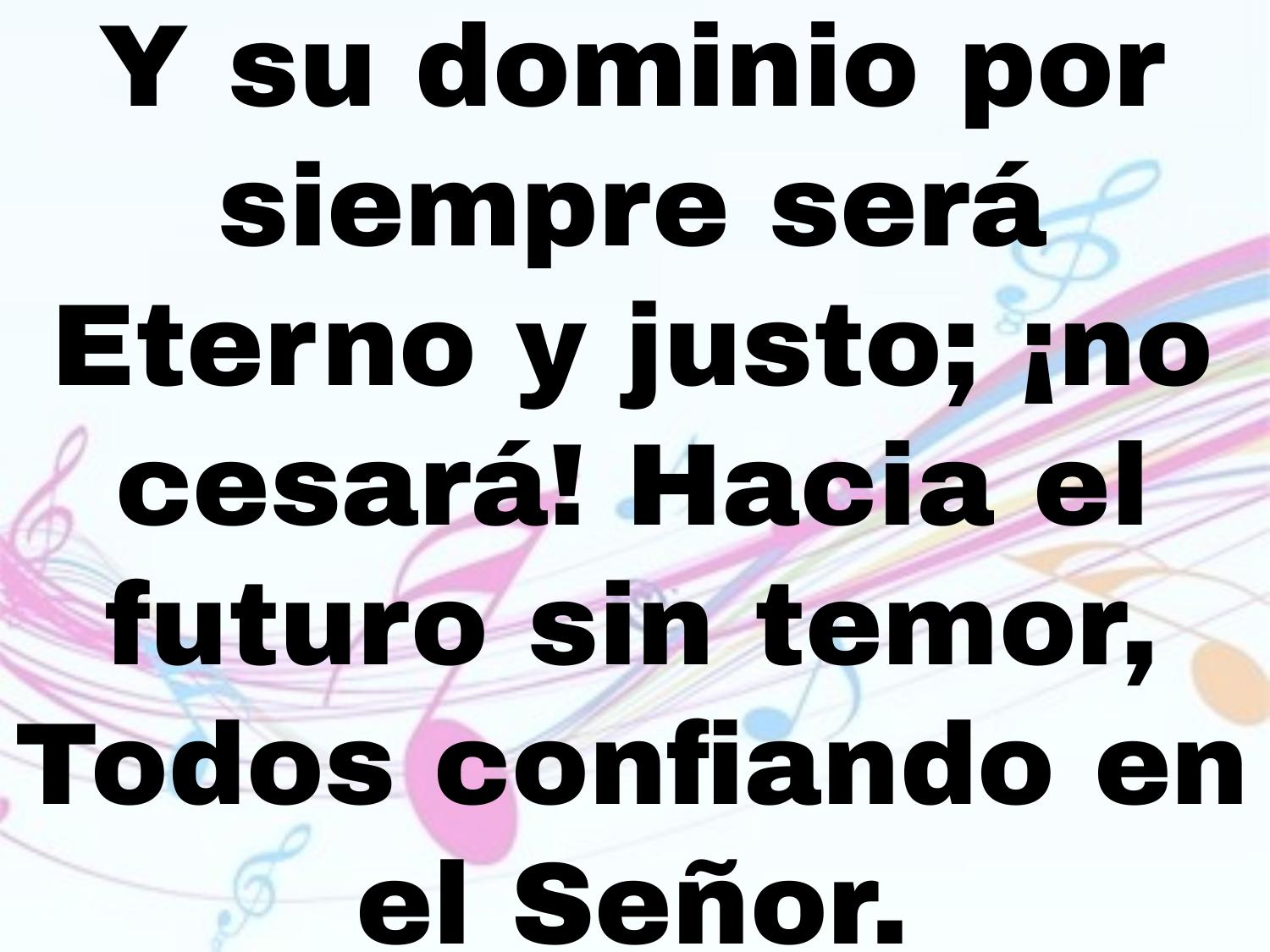

Y su dominio por siempre será Eterno y justo; ¡no cesará! Hacia el futuro sin temor,
Todos confiando en el Señor.